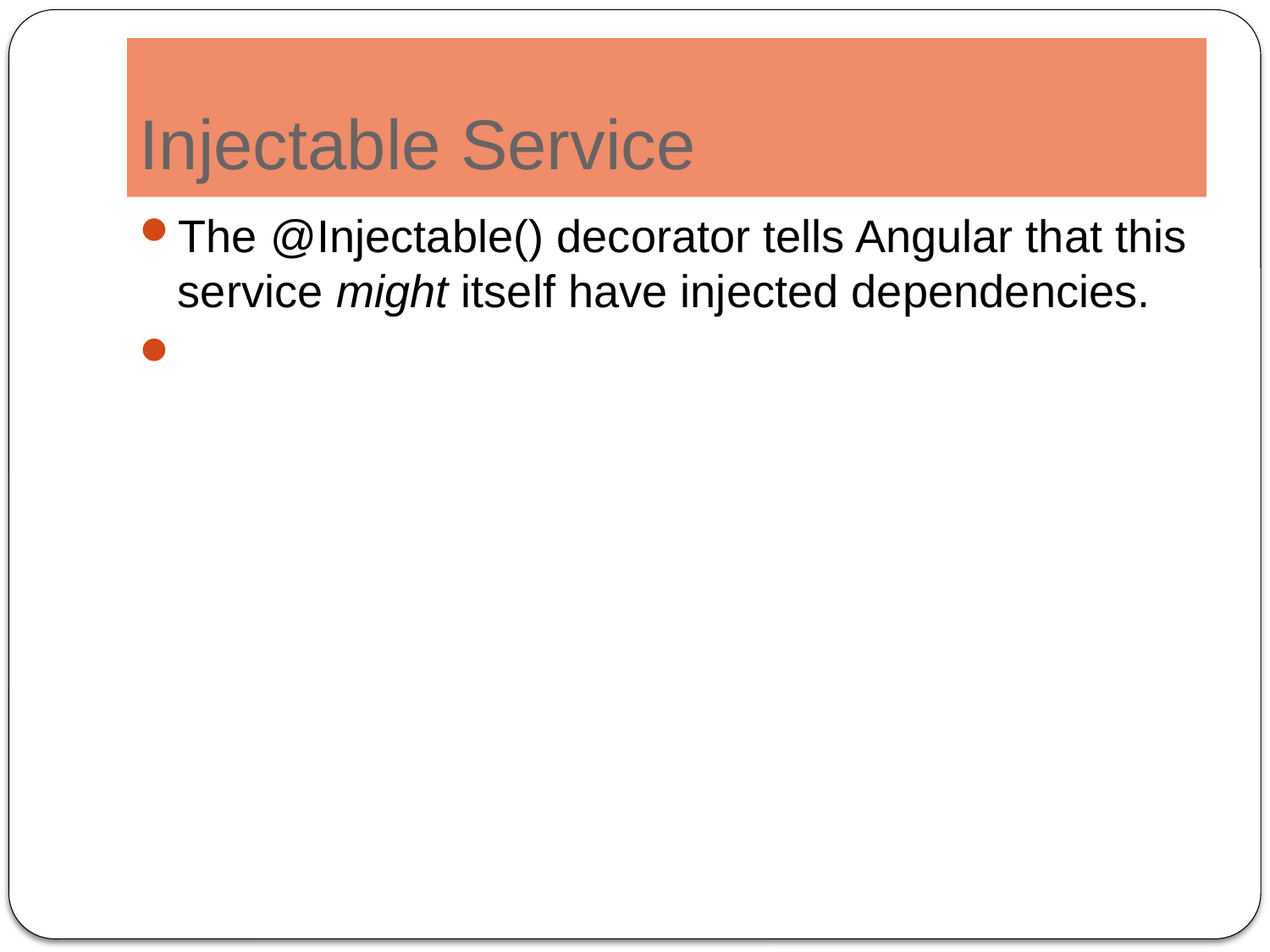

# Injectable Service
The @Injectable() decorator tells Angular that this service might itself have injected dependencies.